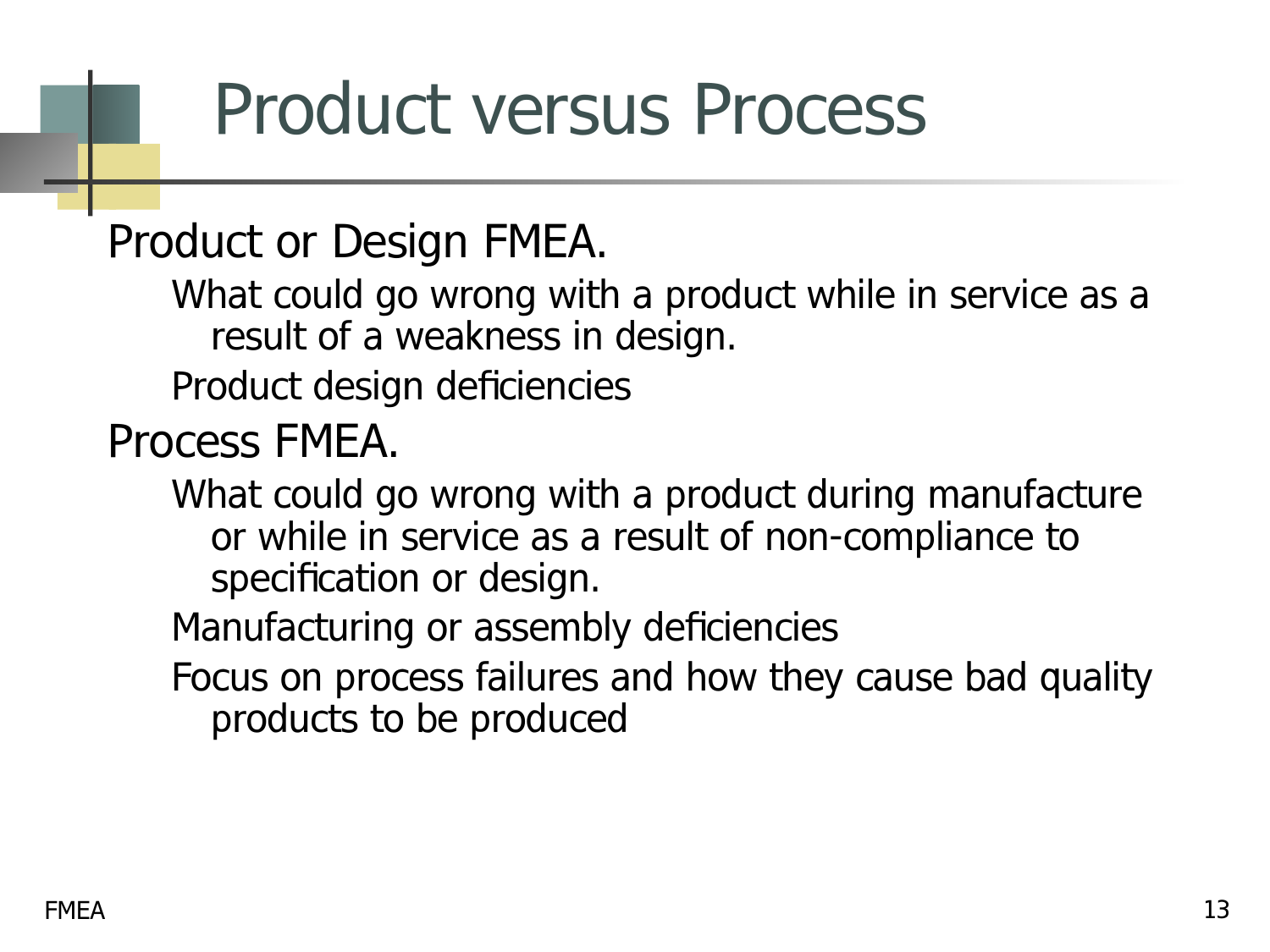

# Product versus Process
Product or Design FMEA.
What could go wrong with a product while in service as a result of a weakness in design.
Product design deficiencies
Process FMEA.
What could go wrong with a product during manufacture or while in service as a result of non-compliance to specification or design.
Manufacturing or assembly deficiencies
Focus on process failures and how they cause bad quality products to be produced
13
FMEA